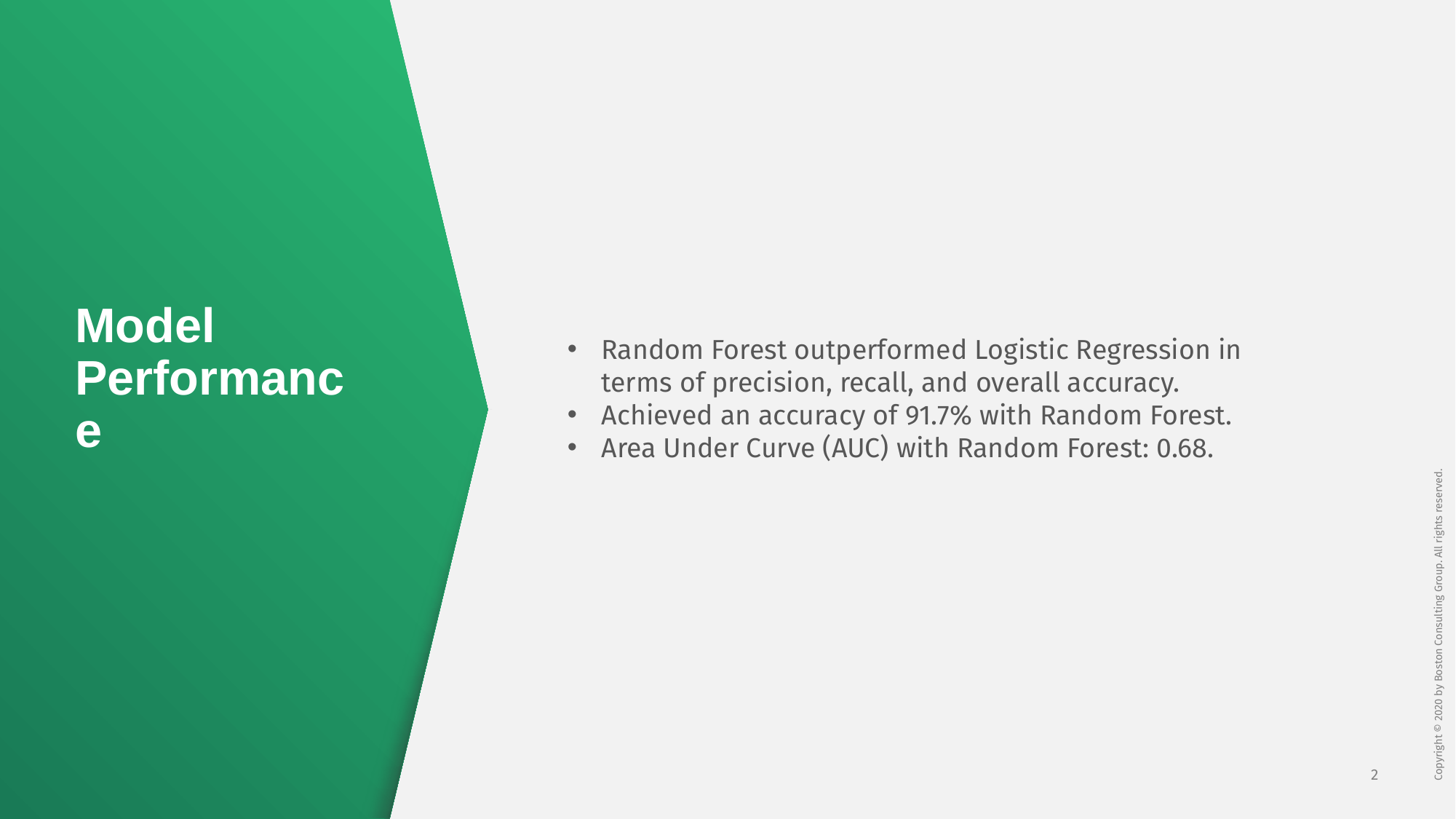

Random Forest outperformed Logistic Regression in terms of precision, recall, and overall accuracy.
Achieved an accuracy of 91.7% with Random Forest.
Area Under Curve (AUC) with Random Forest: 0.68.
# Model Performance